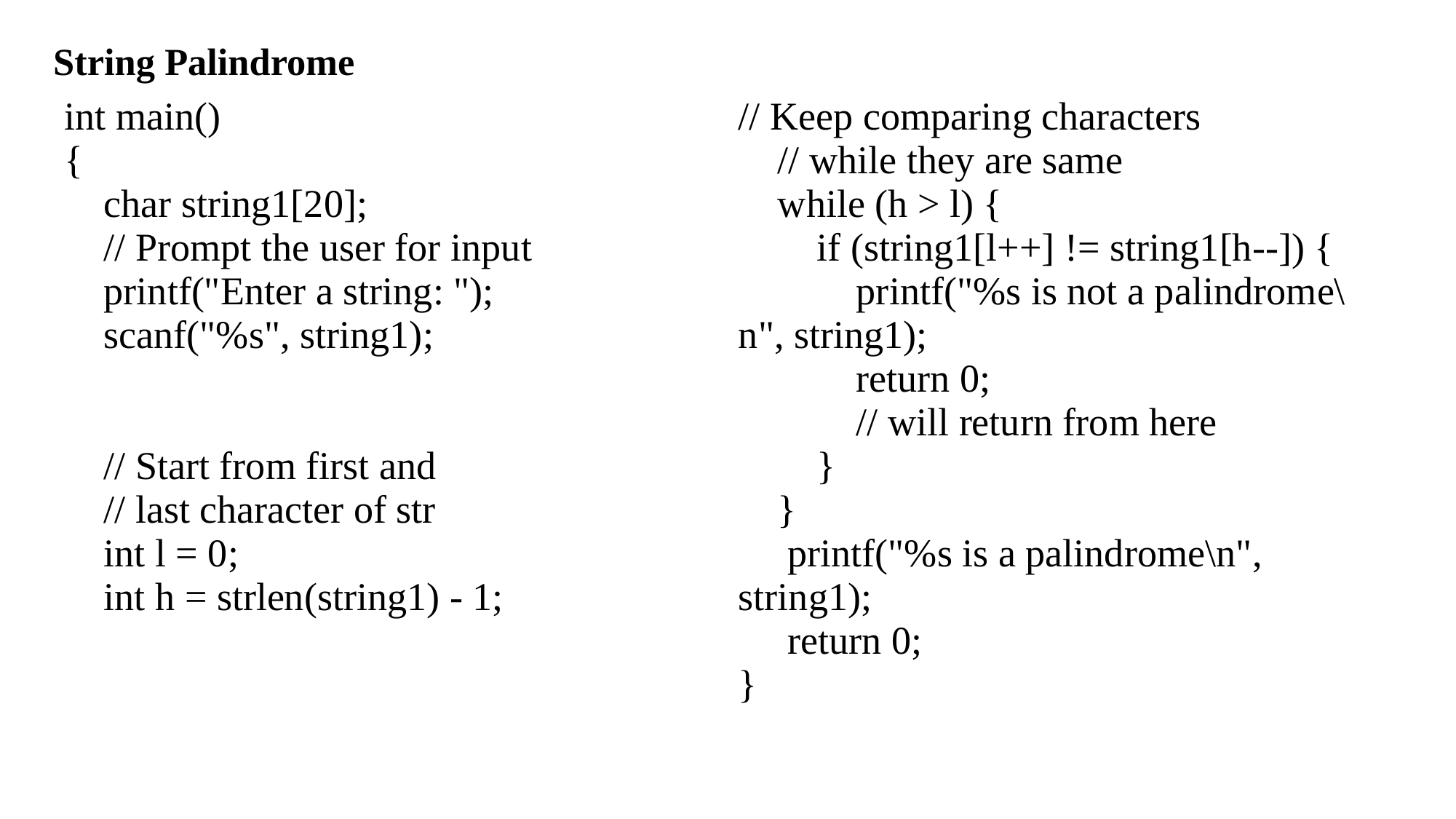

# String Palindrome
| int main() { char string1[20]; // Prompt the user for input printf("Enter a string: "); scanf("%s", string1); // Start from first and // last character of str int l = 0; int h = strlen(string1) - 1; | // Keep comparing characters // while they are same while (h > l) { if (string1[l++] != string1[h--]) { printf("%s is not a palindrome\n", string1); return 0; // will return from here } } printf("%s is a palindrome\n", string1); return 0; } |
| --- | --- |